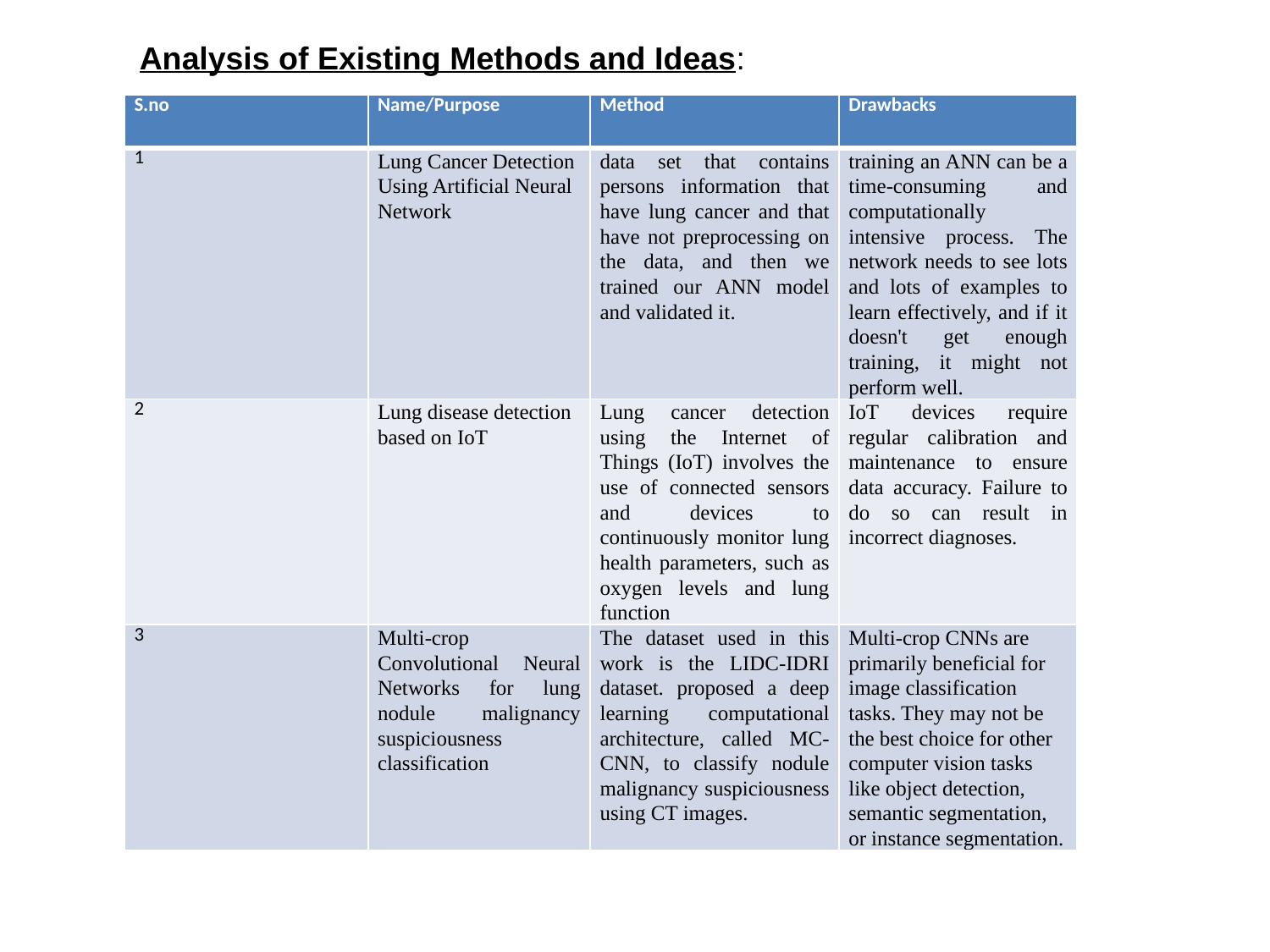

Analysis of Existing Methods and Ideas:
| S.no | Name/Purpose | Method | Drawbacks |
| --- | --- | --- | --- |
| 1 | Lung Cancer Detection Using Artificial Neural Network | data set that contains persons information that have lung cancer and that have not preprocessing on the data, and then we trained our ANN model and validated it. | training an ANN can be a time-consuming and computationally intensive process. The network needs to see lots and lots of examples to learn effectively, and if it doesn't get enough training, it might not perform well. |
| 2 | Lung disease detection based on IoT | Lung cancer detection using the Internet of Things (IoT) involves the use of connected sensors and devices to continuously monitor lung health parameters, such as oxygen levels and lung function | IoT devices require regular calibration and maintenance to ensure data accuracy. Failure to do so can result in incorrect diagnoses. |
| 3 | Multi-crop Convolutional Neural Networks for lung nodule malignancy suspiciousness classification | The dataset used in this work is the LIDC-IDRI dataset. proposed a deep learning computational architecture, called MC-CNN, to classify nodule malignancy suspiciousness using CT images. | Multi-crop CNNs are primarily beneficial for image classification tasks. They may not be the best choice for other computer vision tasks like object detection, semantic segmentation, or instance segmentation. |